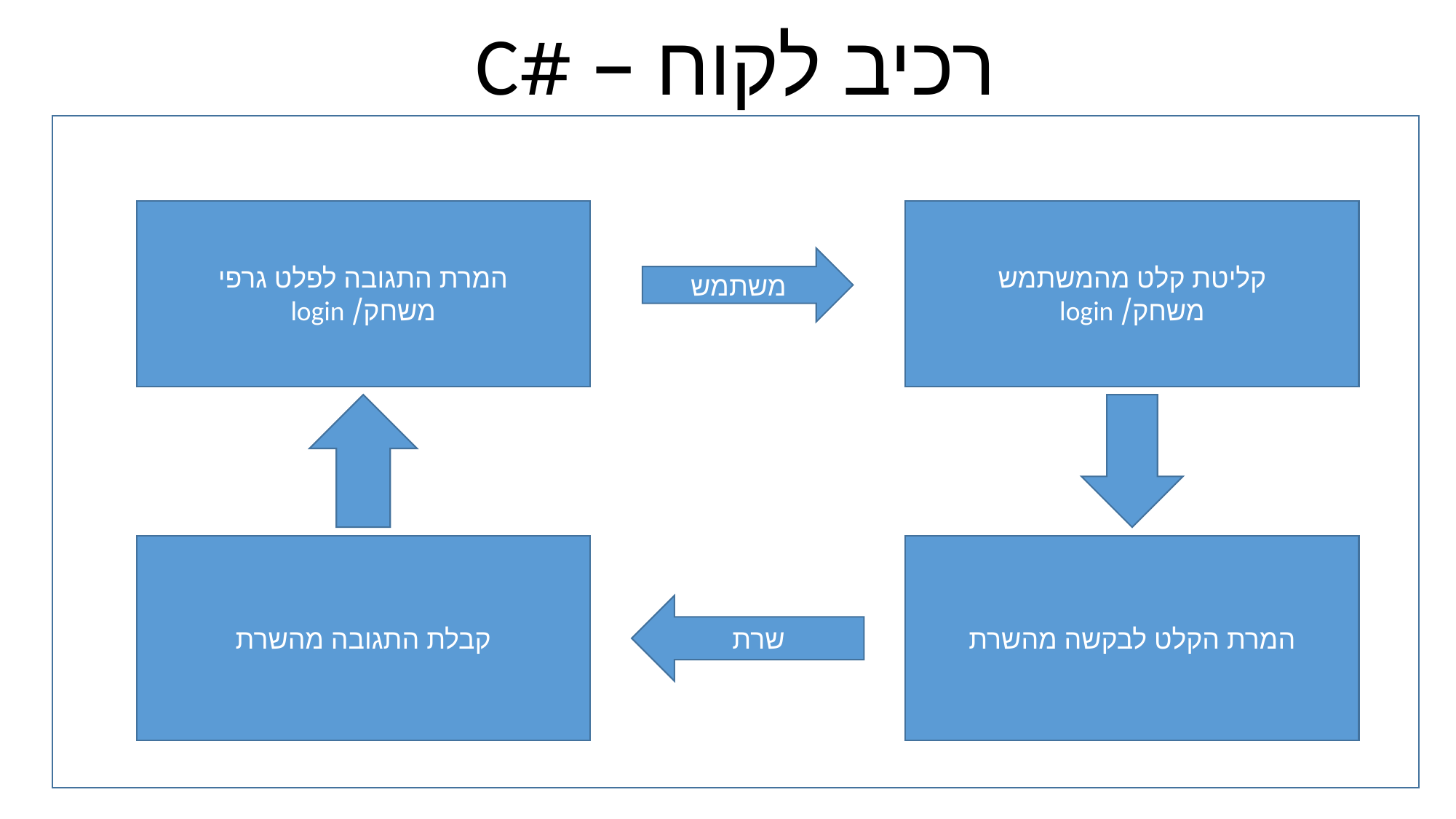

רכיב לקוח – #C

המרת התגובה לפלט גרפי
משחק/ login
קליטת קלט מהמשתמש
משחק/ login
משתמש

המרת הקלט לבקשה מהשרת
קבלת התגובה מהשרת
שרת